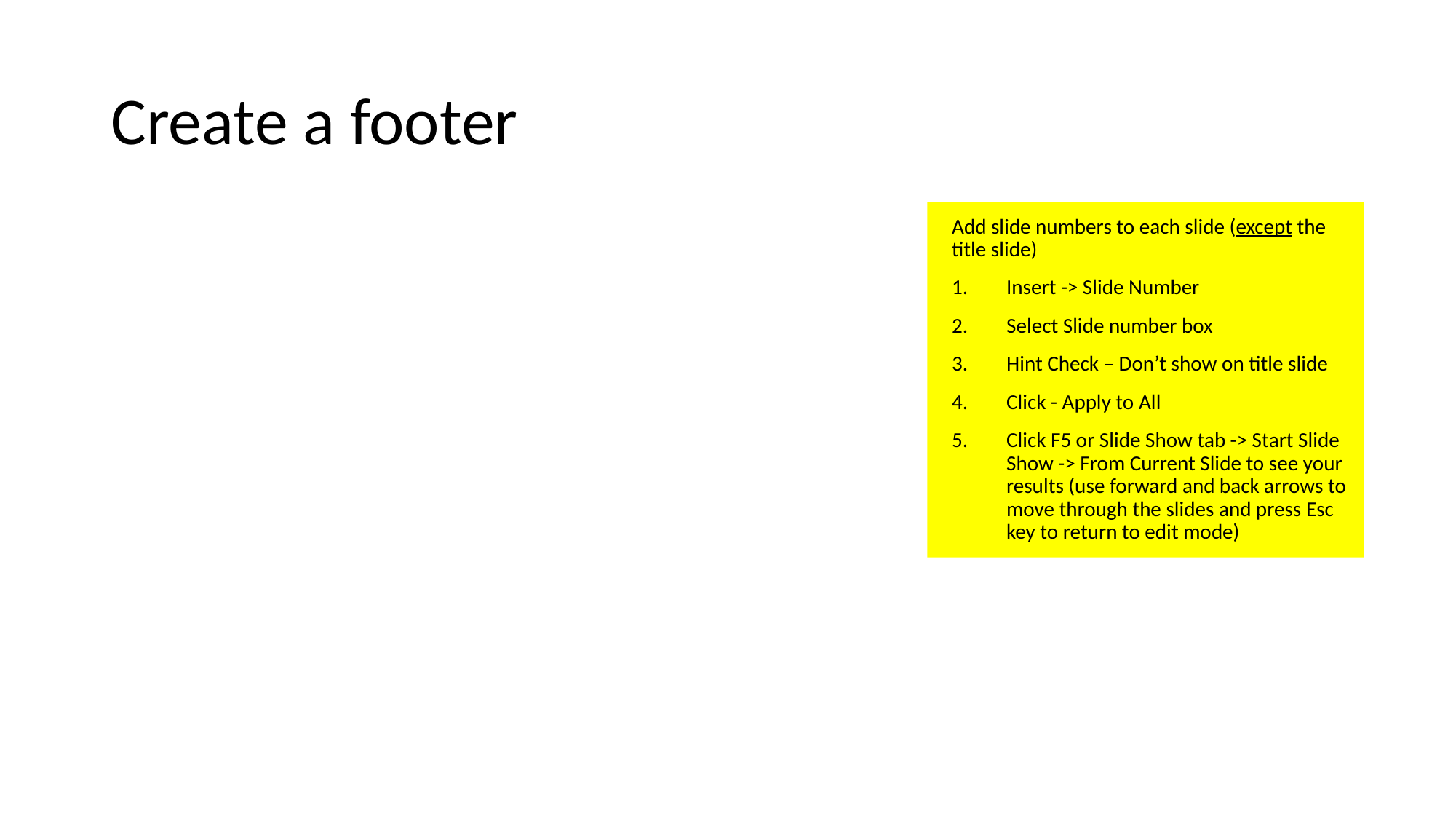

# Create a footer
Add slide numbers to each slide (except the title slide)
Insert -> Slide Number
Select Slide number box
Hint Check – Don’t show on title slide
Click - Apply to All
Click F5 or Slide Show tab -> Start Slide Show -> From Current Slide to see your results (use forward and back arrows to move through the slides and press Esc key to return to edit mode)